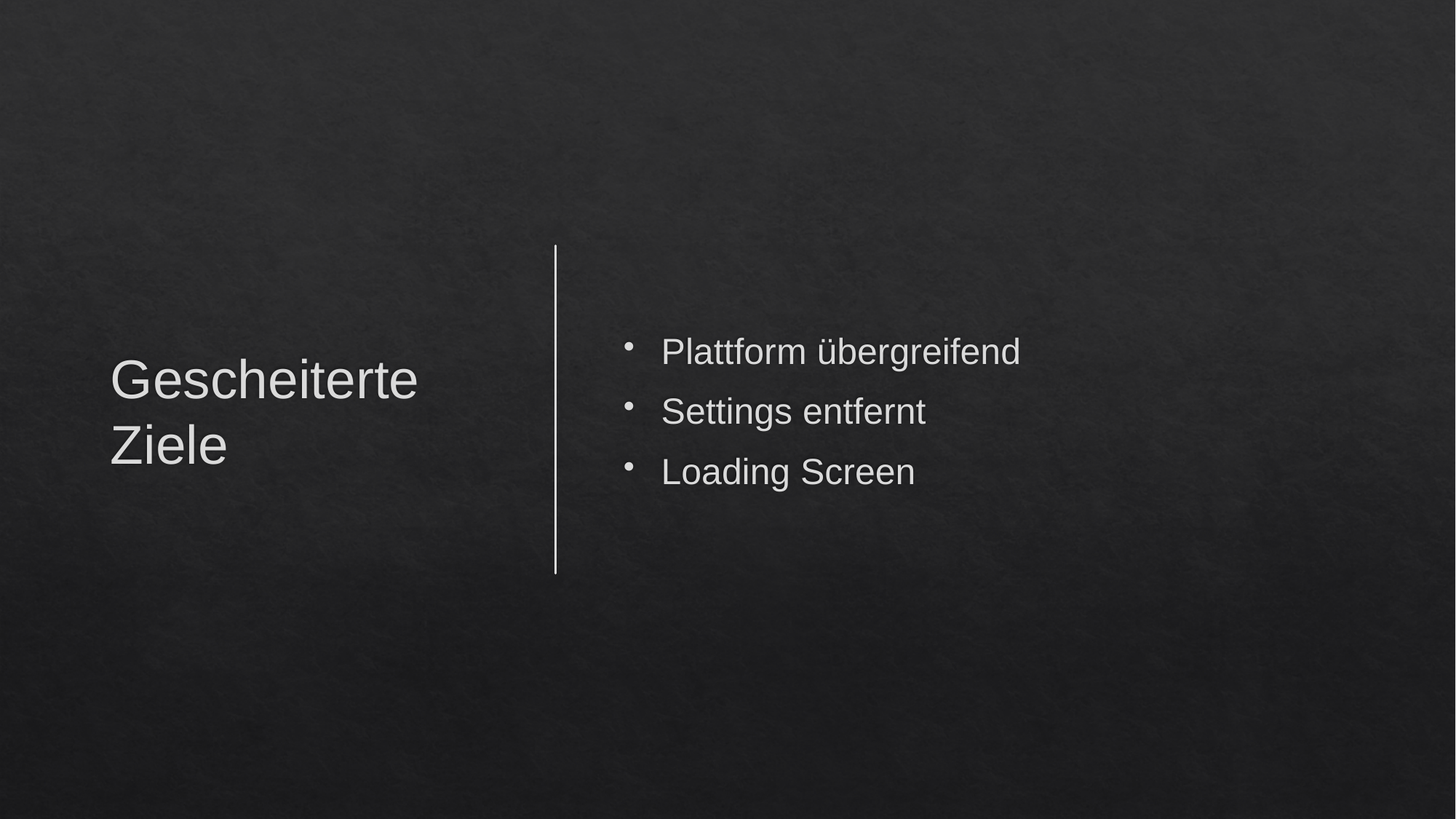

# Gescheiterte Ziele
Plattform übergreifend
Settings entfernt
Loading Screen